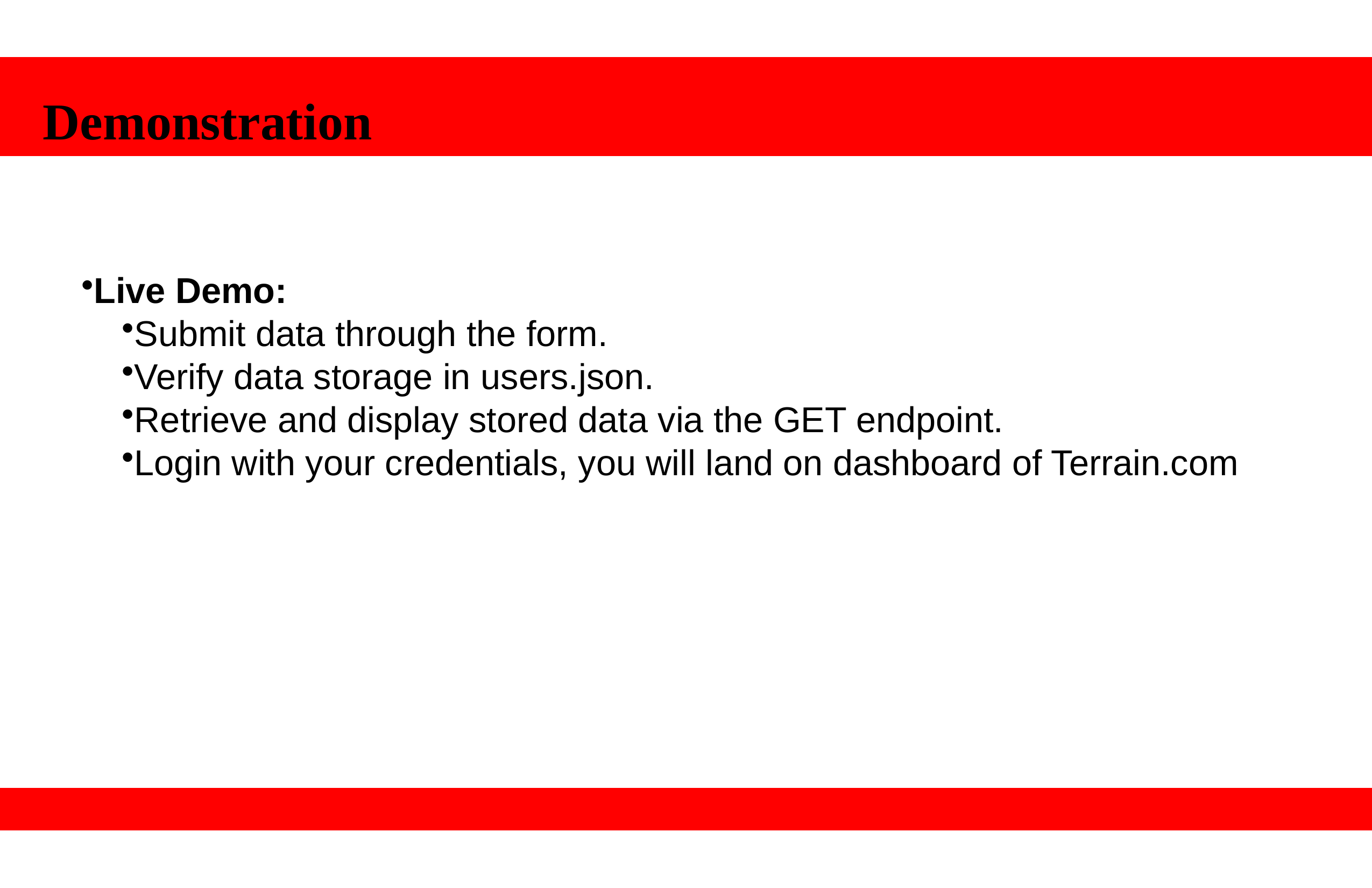

# Demonstration

Live Demo:
Submit data through the form.
Verify data storage in users.json.
Retrieve and display stored data via the GET endpoint.
Login with your credentials, you will land on dashboard of Terrain.com